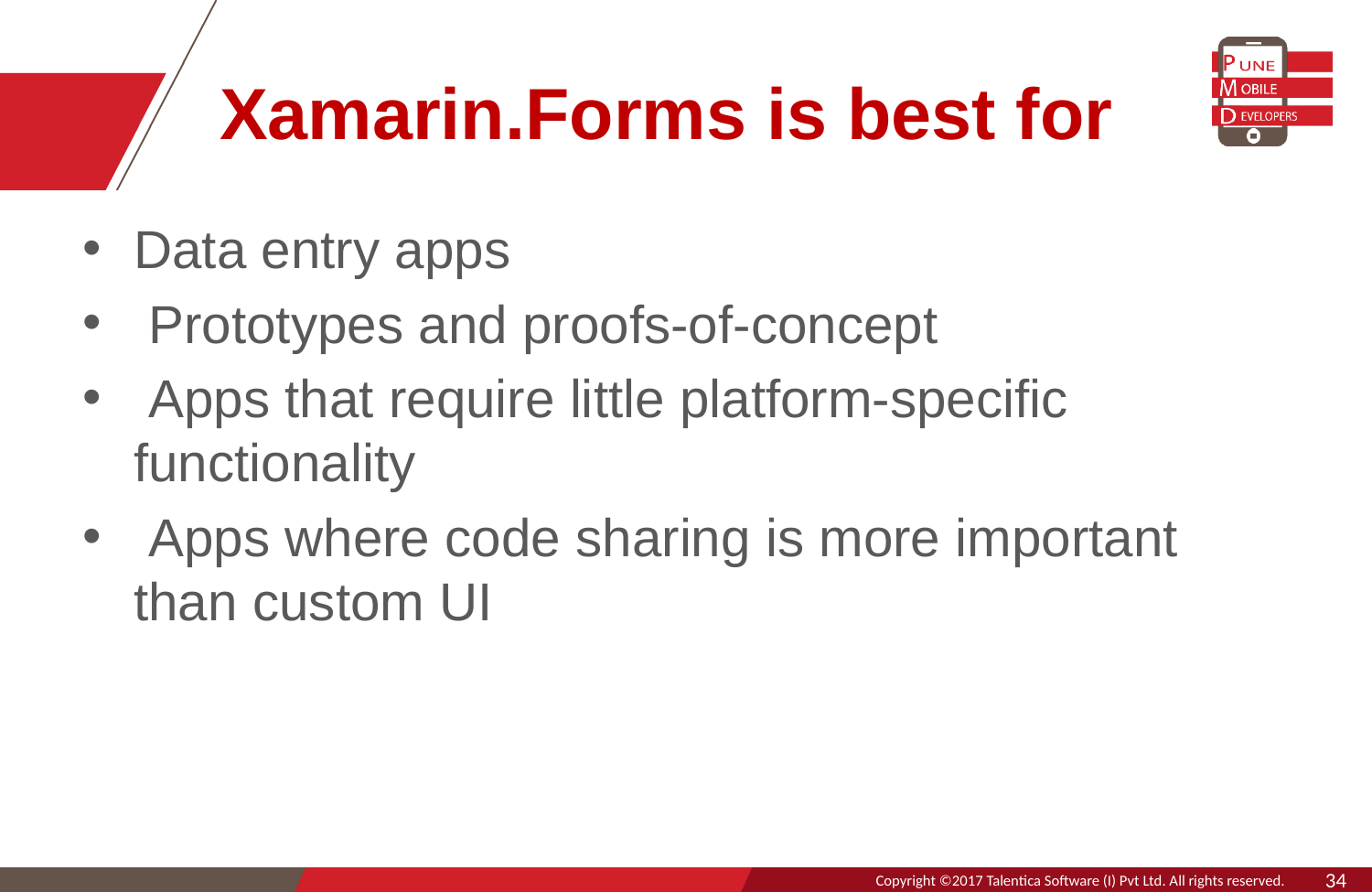

# Xamarin.Forms is best for
Data entry apps
 Prototypes and proofs-of-concept
 Apps that require little platform-specific functionality
 Apps where code sharing is more important than custom UI